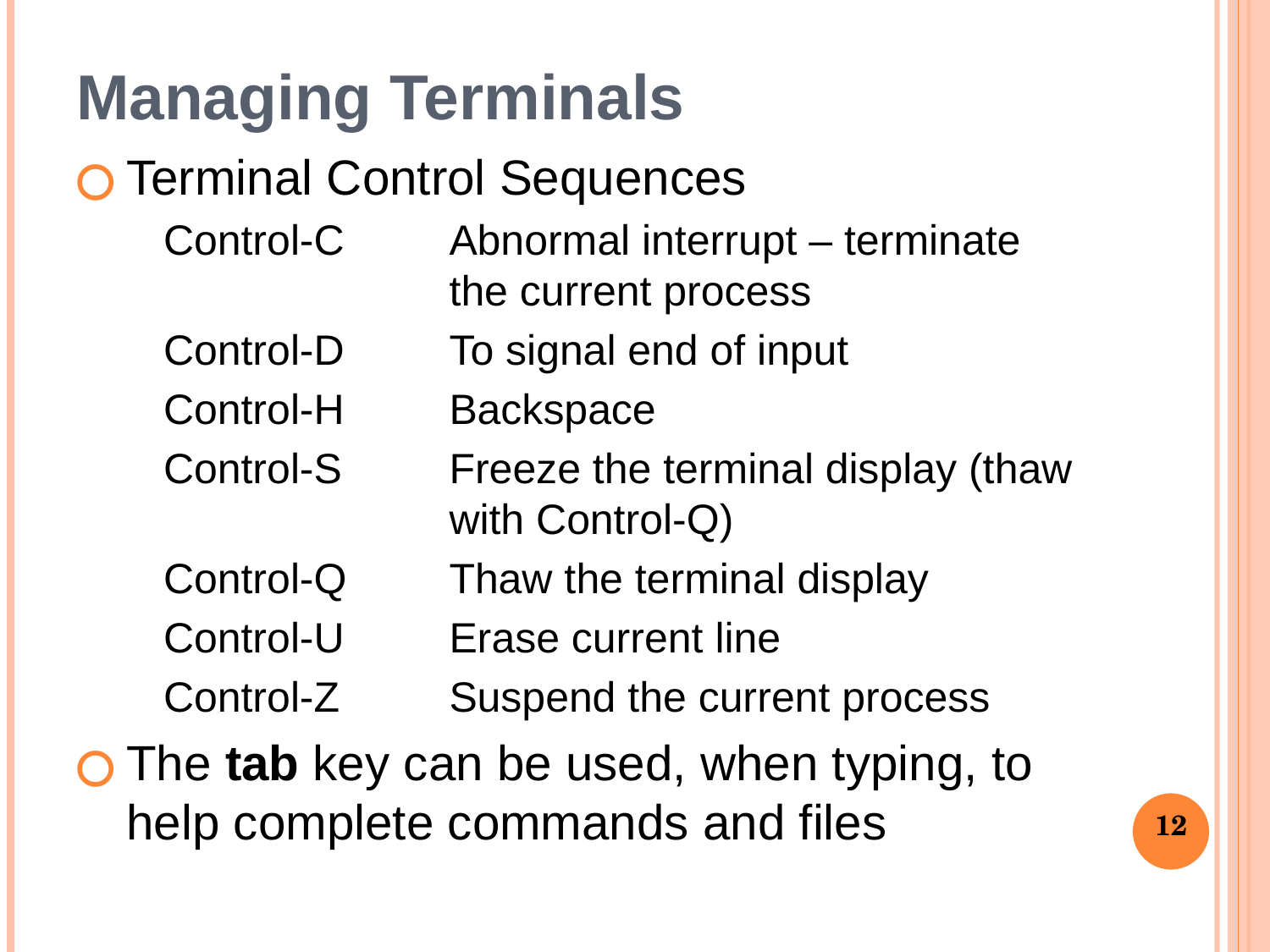

# Managing Terminals
Terminal Control Sequences
Control-C	Abnormal interrupt – terminate the current process
Control-D	To signal end of input
Control-H	Backspace
Control-S	Freeze the terminal display (thaw with Control-Q)
Control-Q	Thaw the terminal display
Control-U 	Erase current line
Control-Z	Suspend the current process
The tab key can be used, when typing, to help complete commands and files

12